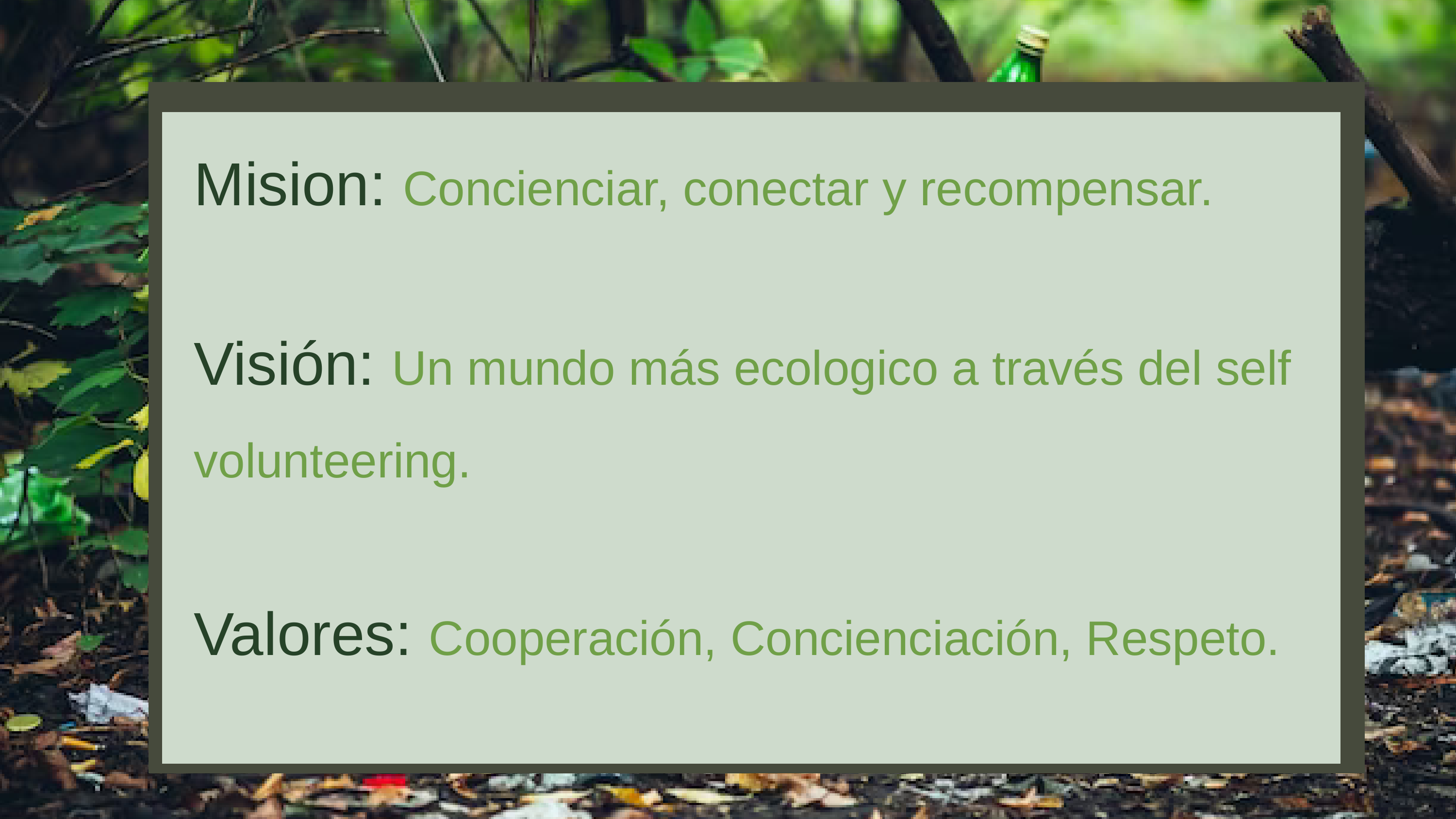

Mision: Concienciar, conectar y recompensar.

Visión: Un mundo más ecologico a través del self volunteering.

Valores: Cooperación, Concienciación, Respeto.